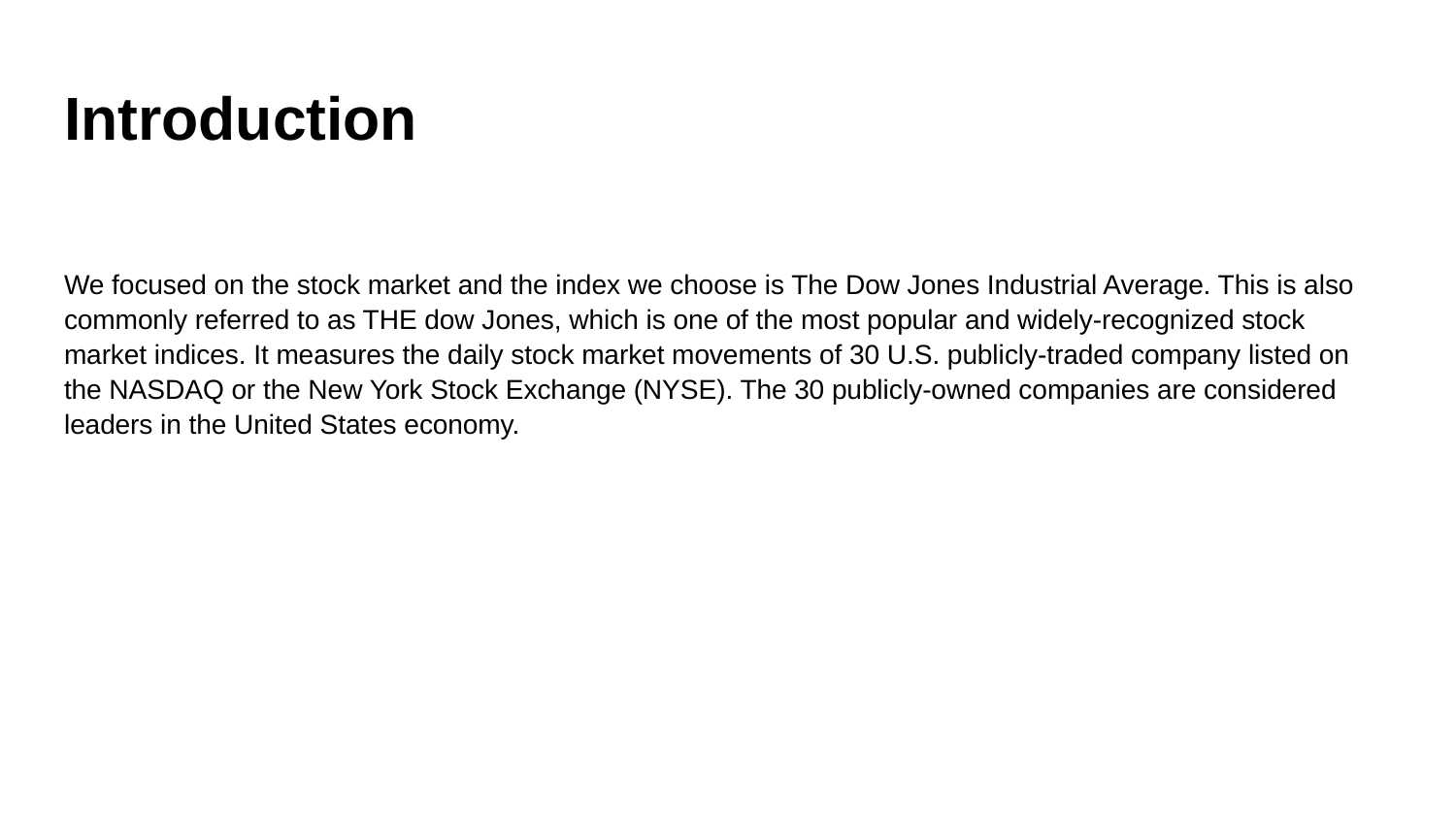

# Introduction
We focused on the stock market and the index we choose is The Dow Jones Industrial Average. This is also commonly referred to as THE dow Jones, which is one of the most popular and widely-recognized stock market indices. It measures the daily stock market movements of 30 U.S. publicly-traded company listed on the NASDAQ or the New York Stock Exchange (NYSE). The 30 publicly-owned companies are considered leaders in the United States economy.